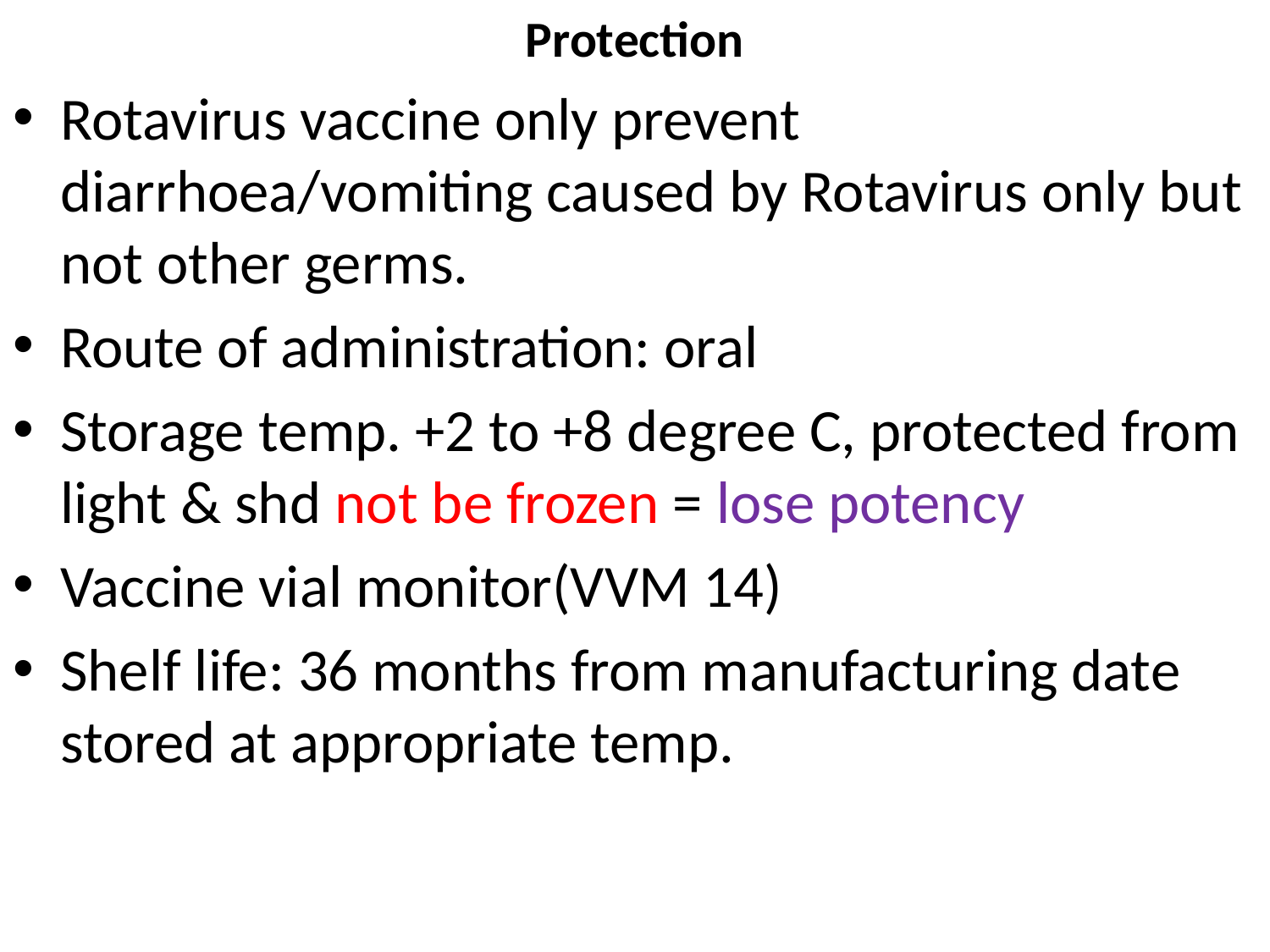

# Protection
Rotavirus vaccine only prevent diarrhoea/vomiting caused by Rotavirus only but not other germs.
Route of administration: oral
Storage temp. +2 to +8 degree C, protected from light & shd not be frozen = lose potency
Vaccine vial monitor(VVM 14)
Shelf life: 36 months from manufacturing date stored at appropriate temp.